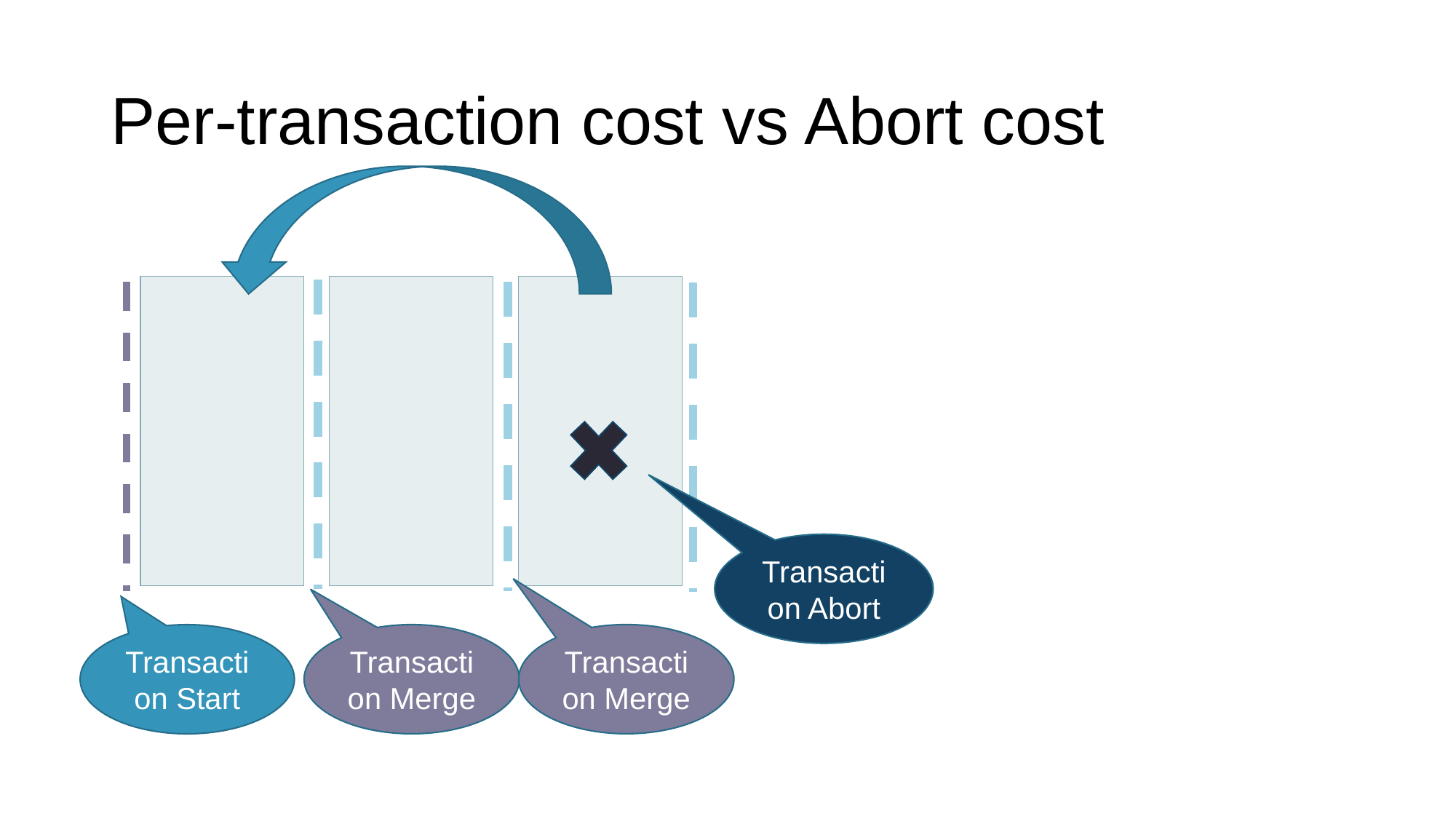

# Per-transaction cost vs Abort cost

Transaction Abort
Transaction Merge
Transaction Start
Transaction Merge
27